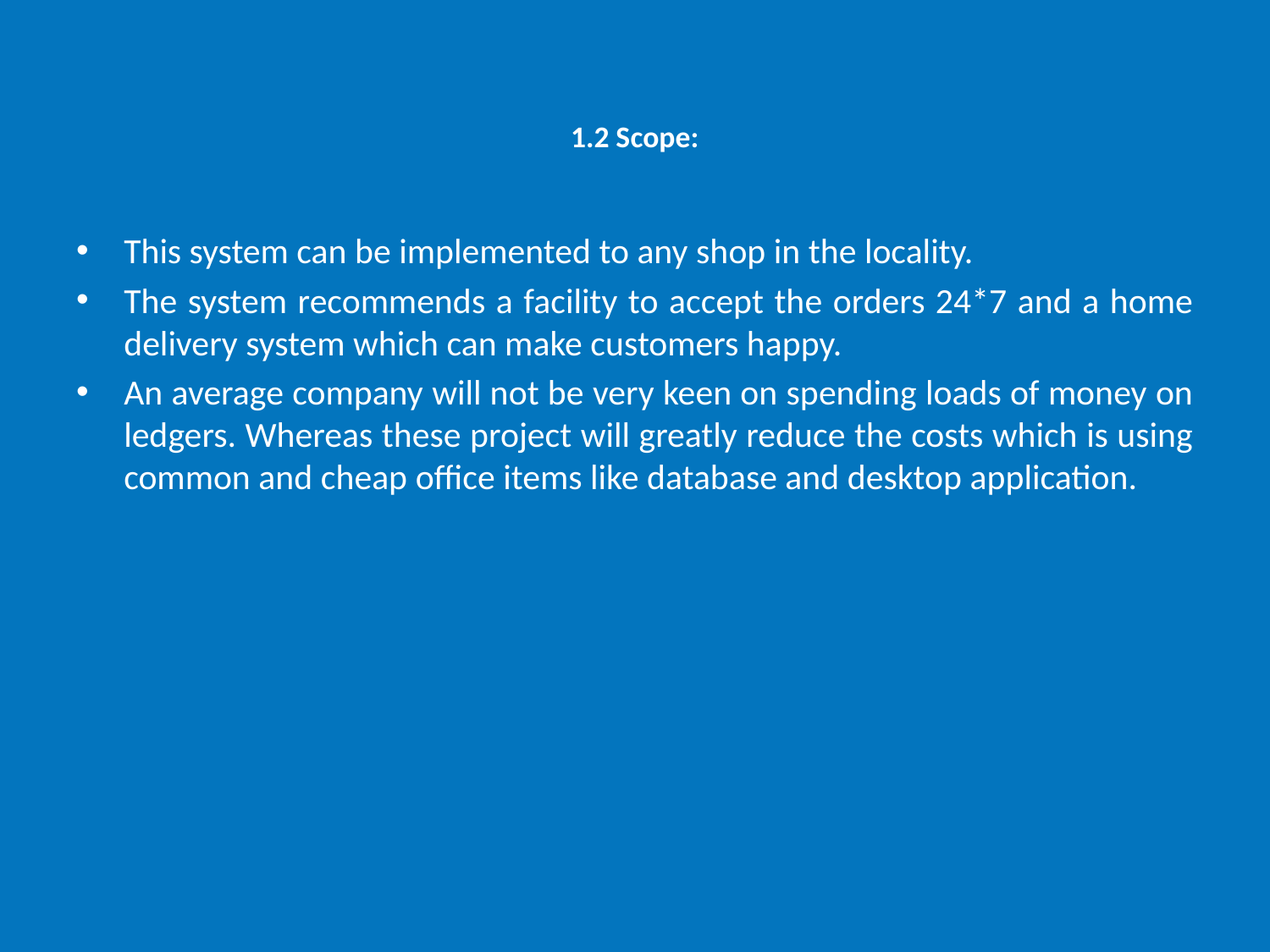

# 1.2 Scope:
This system can be implemented to any shop in the locality.
The system recommends a facility to accept the orders 24*7 and a home delivery system which can make customers happy.
An average company will not be very keen on spending loads of money on ledgers. Whereas these project will greatly reduce the costs which is using common and cheap office items like database and desktop application.